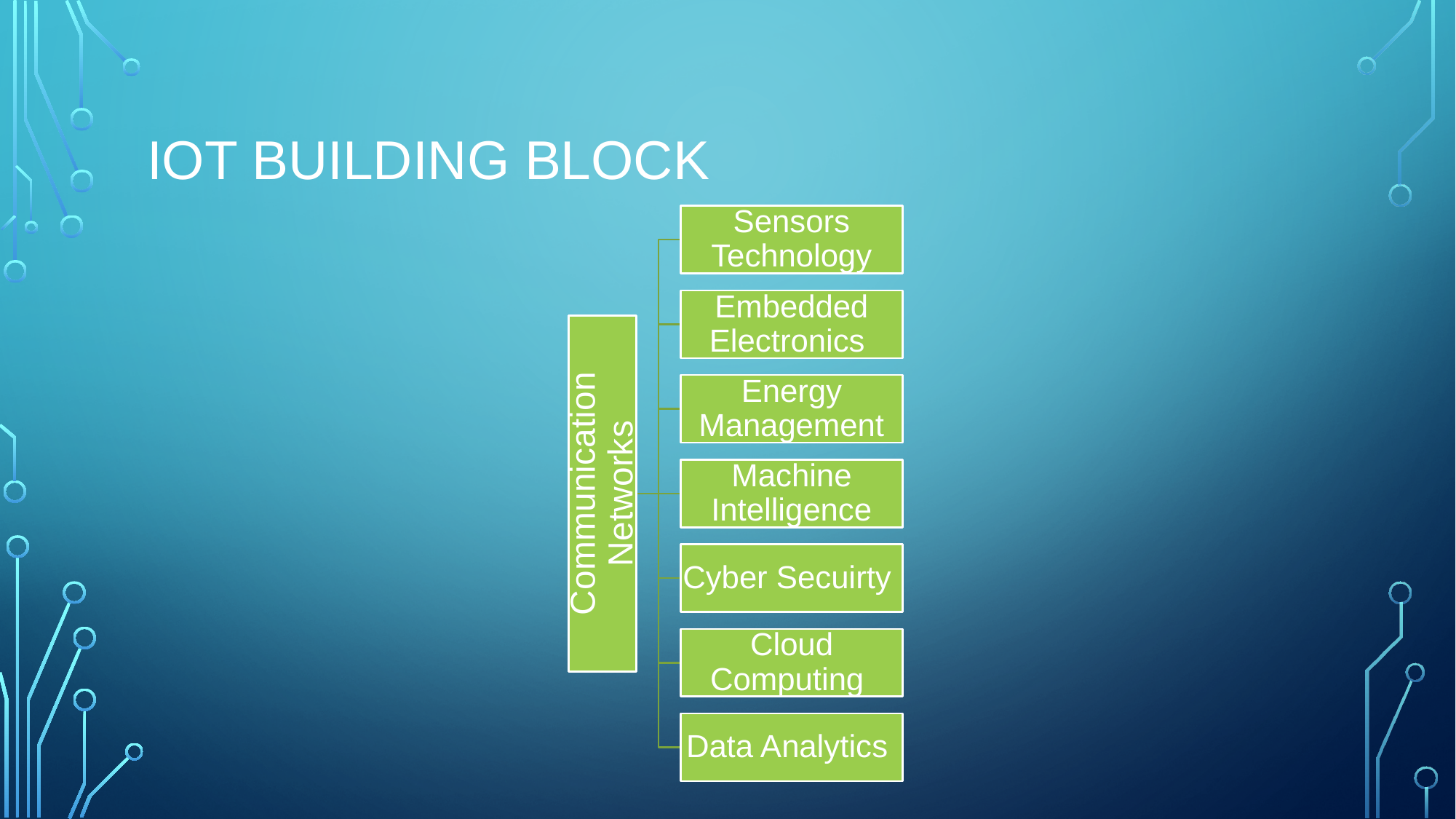

# Iot building block

Communication Networks
Sensors Technology
Embedded Electronics
Energy Management
Machine Intelligence
Cyber Secuirty
Cloud Computing
Data Analytics